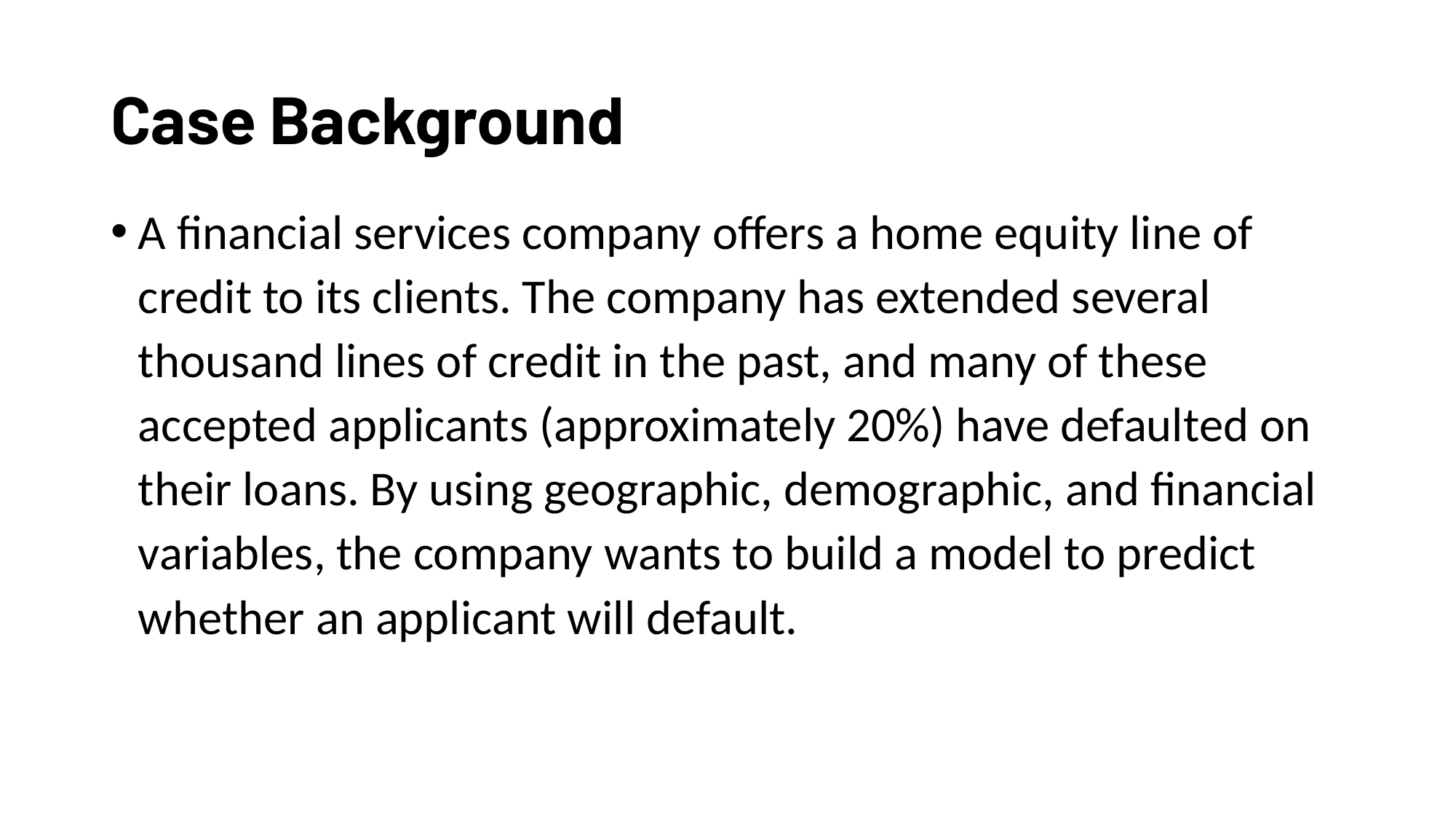

# Case Background
A financial services company offers a home equity line of credit to its clients. The company has extended several thousand lines of credit in the past, and many of these accepted applicants (approximately 20%) have defaulted on their loans. By using geographic, demographic, and financial variables, the company wants to build a model to predict whether an applicant will default.